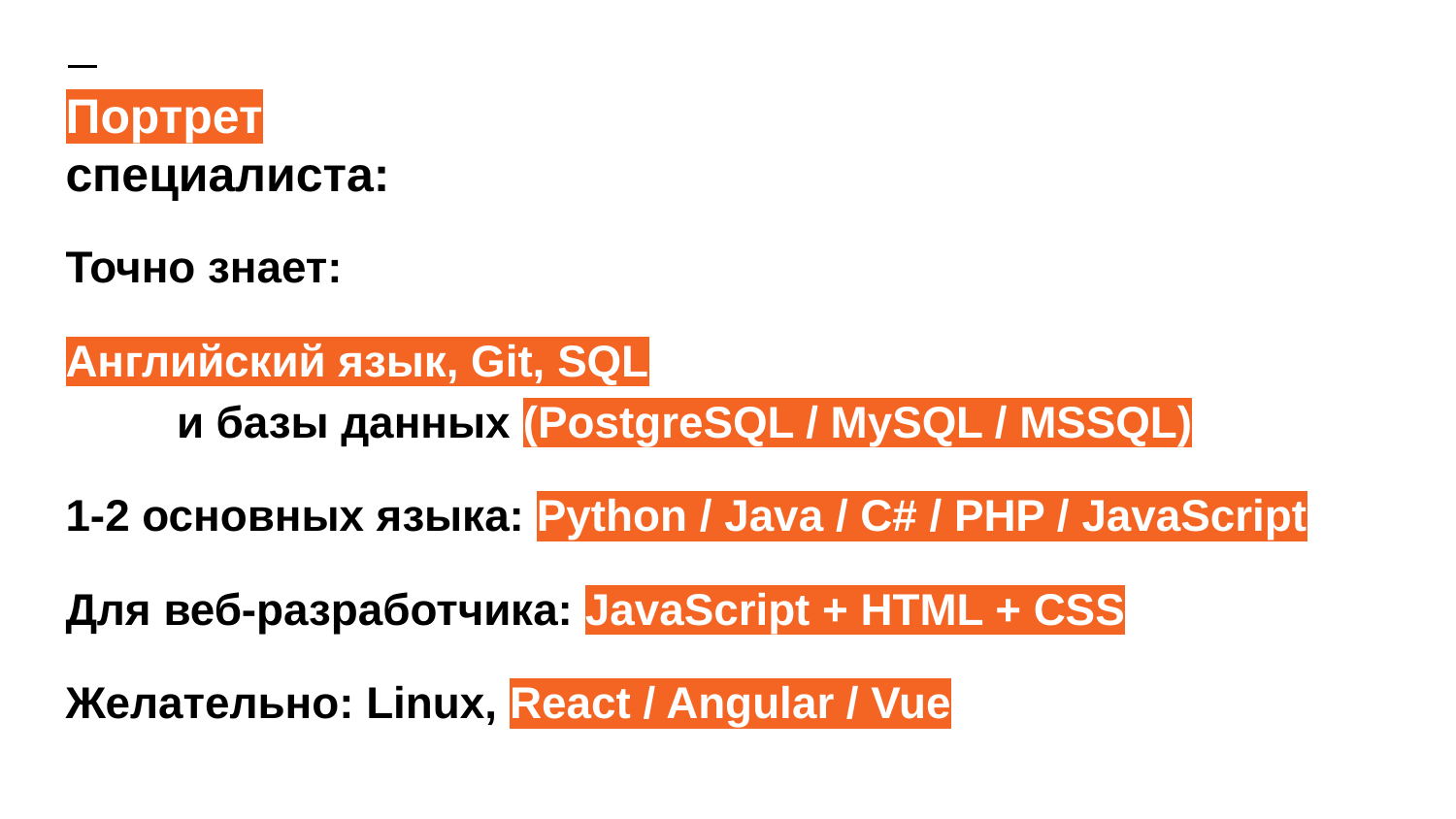

# Портрет специалиста:
Точно знает:
Английский язык, Git, SQL                                                                    и базы данных (PostgreSQL / MySQL / MSSQL)
1-2 основных языка: Python / Java / C# / PHP / JavaScript
Для веб-разработчика: JavaScript + HTML + CSS
Желательно: Linux, React / Angular / Vue